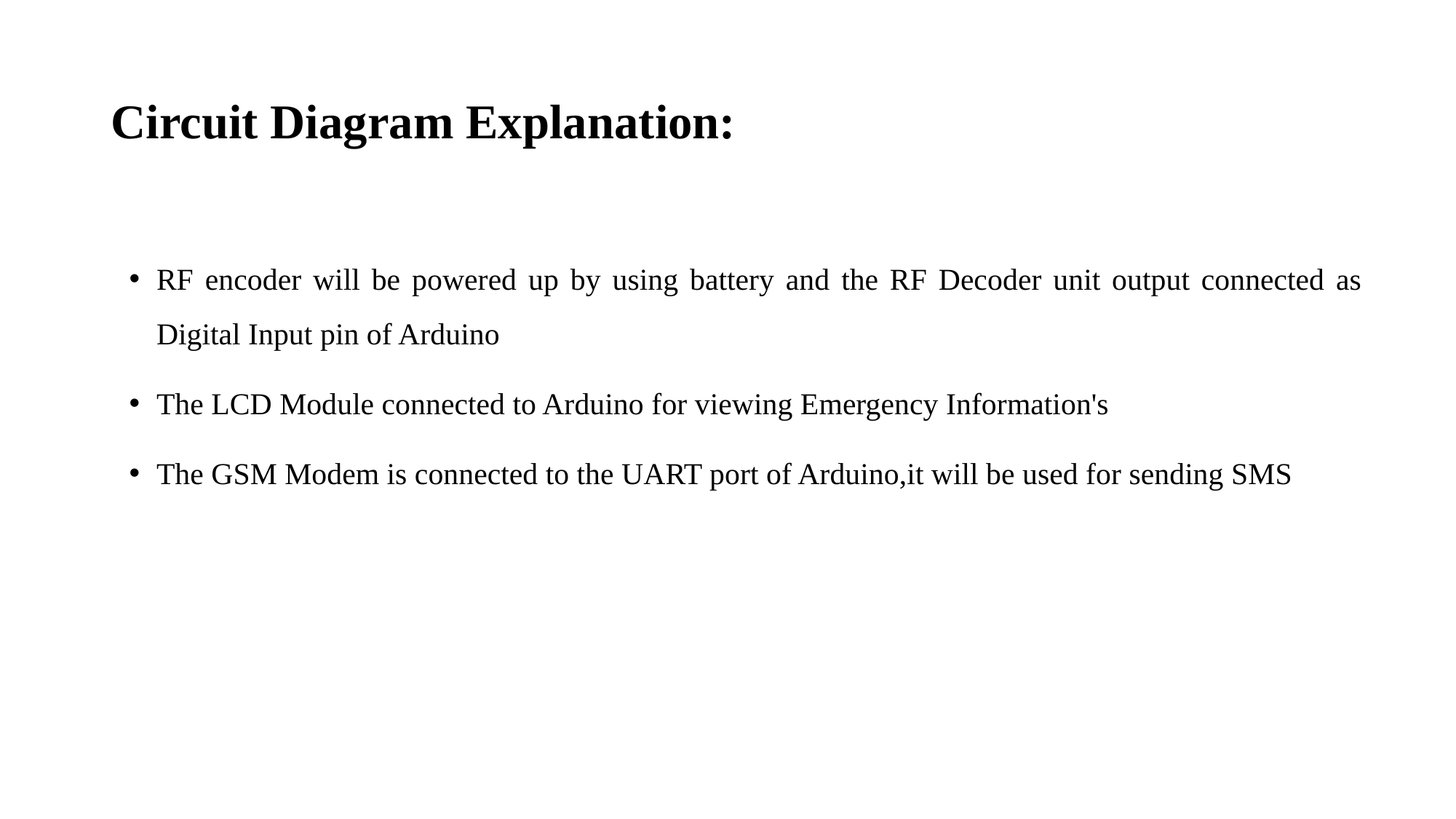

# Circuit Diagram Explanation:

RF encoder will be powered up by using battery and the RF Decoder unit output connected as Digital Input pin of Arduino
The LCD Module connected to Arduino for viewing Emergency Information's
The GSM Modem is connected to the UART port of Arduino,it will be used for sending SMS